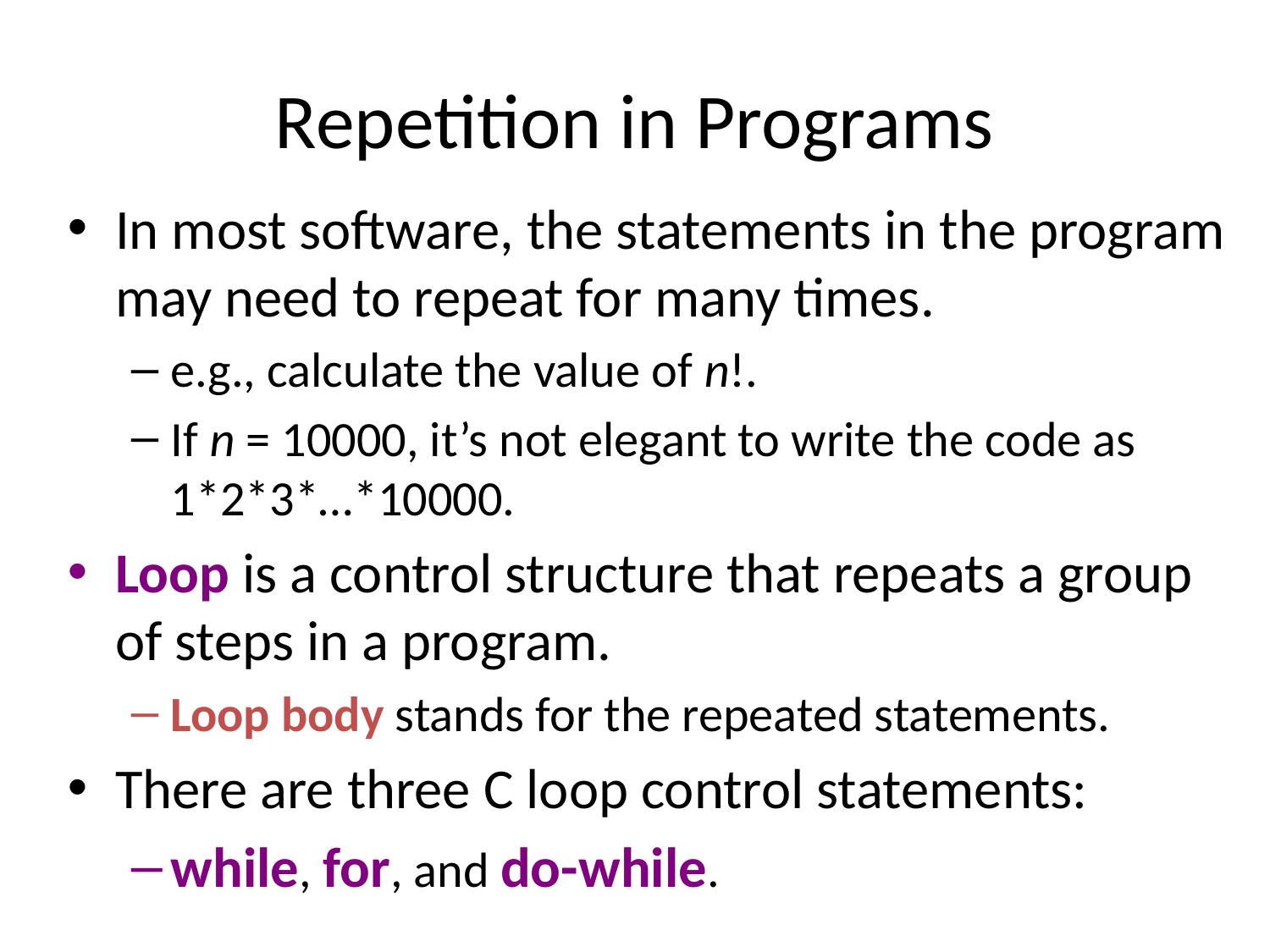

# Repetition in Programs
In most software, the statements in the program may need to repeat for many times.
e.g., calculate the value of n!.
If n = 10000, it’s not elegant to write the code as 1*2*3*…*10000.
Loop is a control structure that repeats a group of steps in a program.
Loop body stands for the repeated statements.
There are three C loop control statements:
while, for, and do-while.